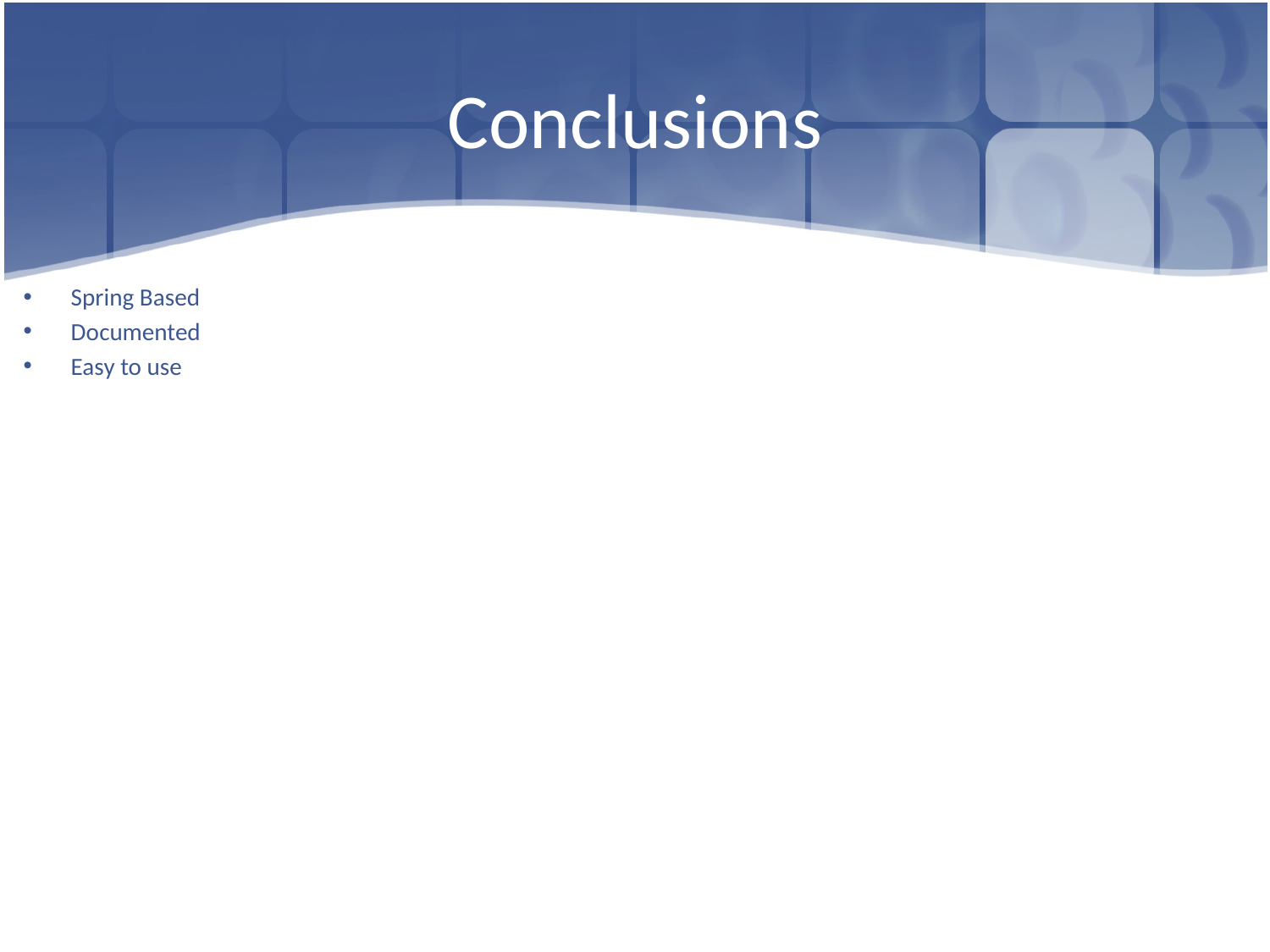

# Conclusions
Spring Based
Documented
Easy to use